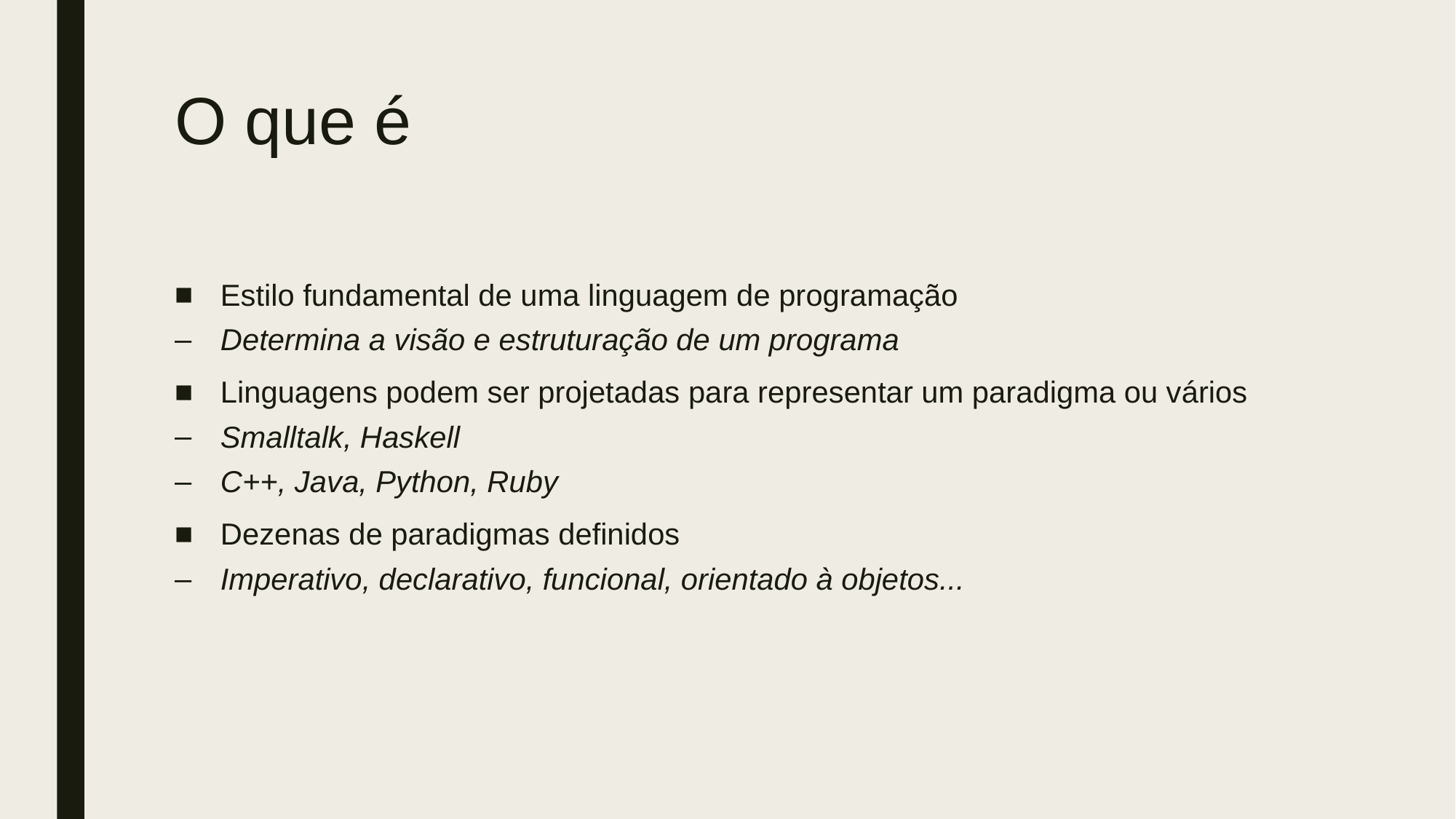

# O que é
Estilo fundamental de uma linguagem de programação
Determina a visão e estruturação de um programa
Linguagens podem ser projetadas para representar um paradigma ou vários
Smalltalk, Haskell
C++, Java, Python, Ruby
Dezenas de paradigmas definidos
Imperativo, declarativo, funcional, orientado à objetos...